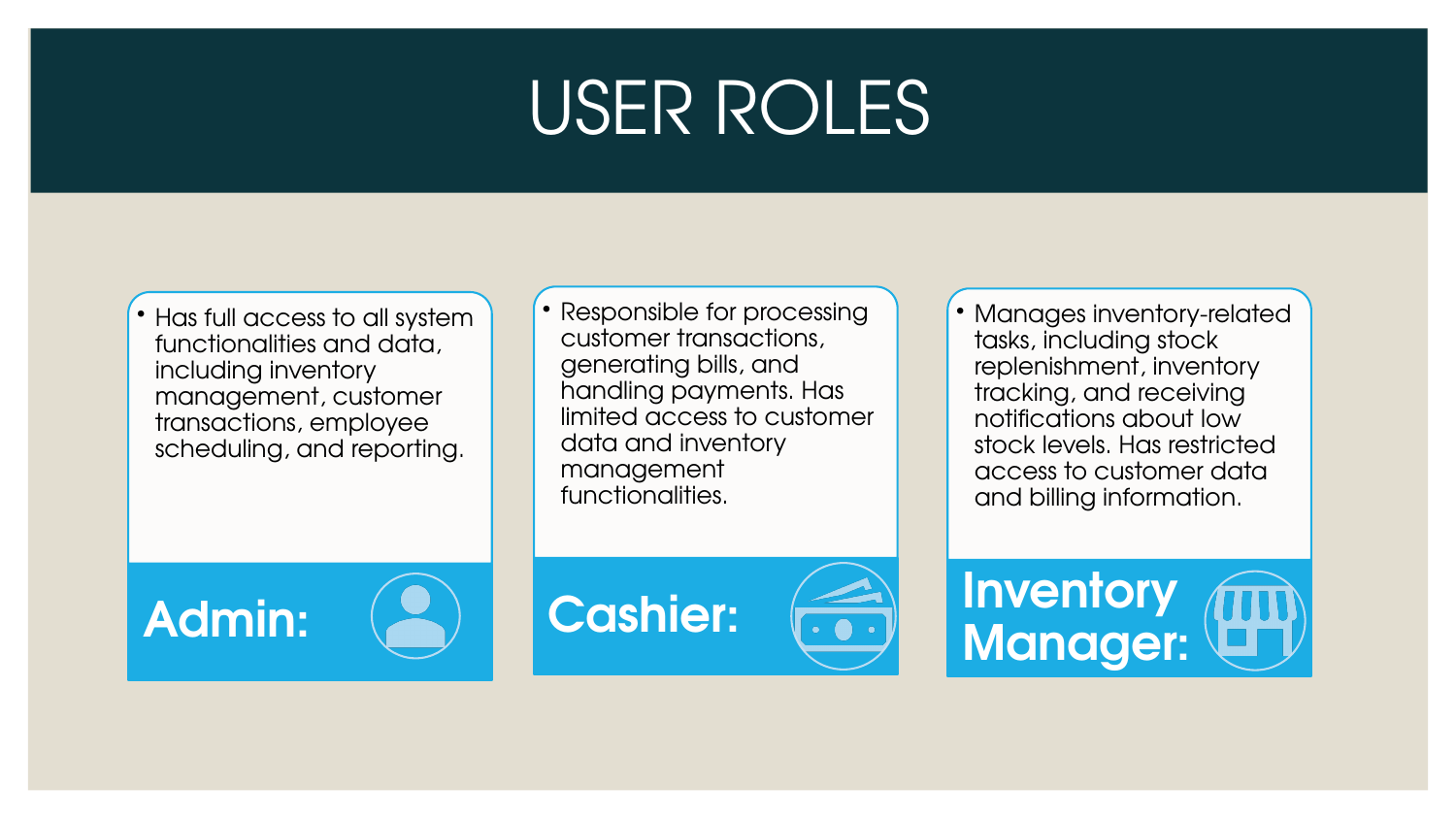

# USER ROLES
Has full access to all system functionalities and data, including inventory management, customer transactions, employee scheduling, and reporting.
Admin:
Responsible for processing customer transactions, generating bills, and handling payments. Has limited access to customer data and inventory management functionalities.
Cashier:
Manages inventory-related tasks, including stock replenishment, inventory tracking, and receiving notifications about low stock levels. Has restricted access to customer data and billing information.
Inventory Manager: